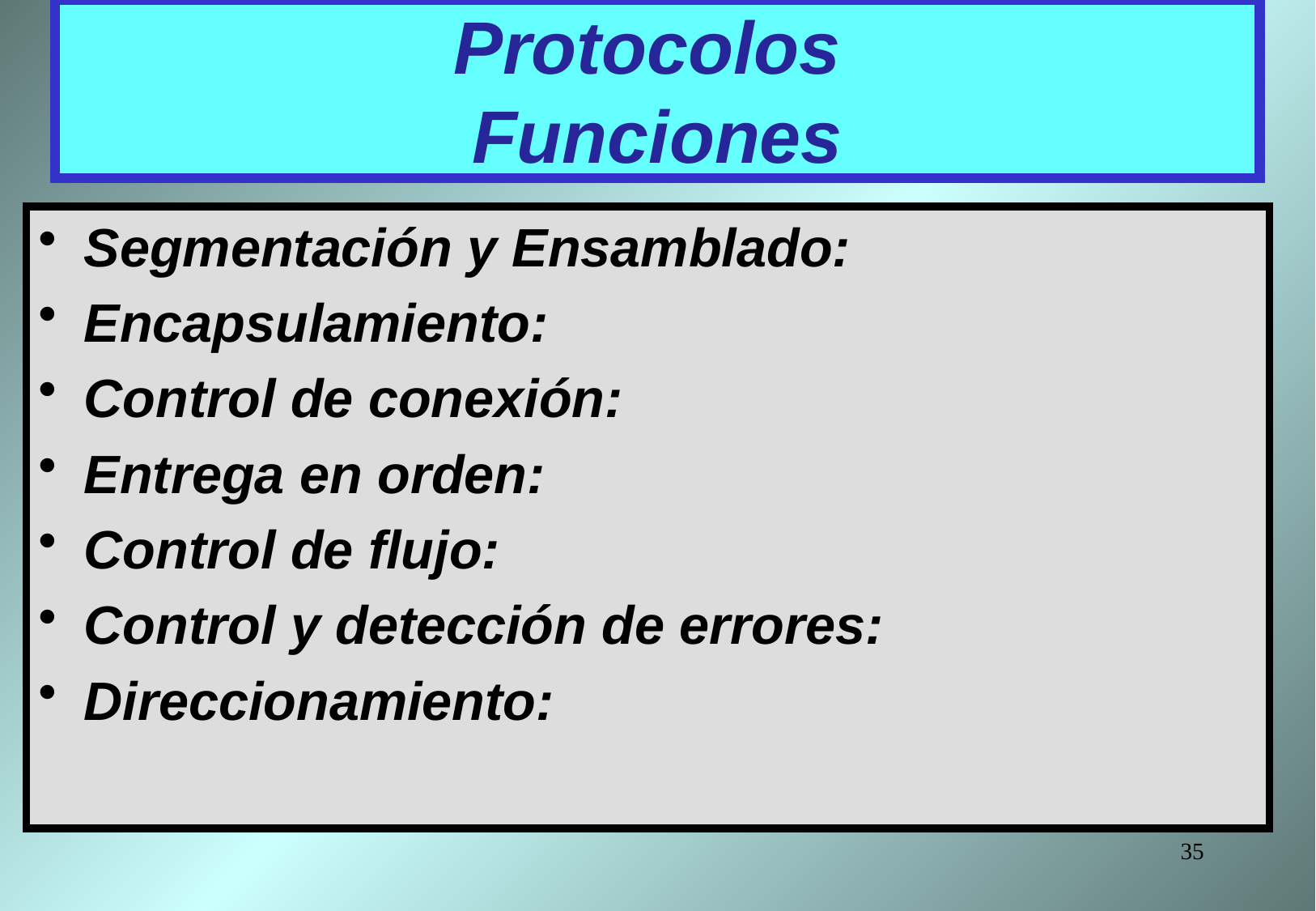

# Protocolos Funciones
Segmentación y Ensamblado:
Encapsulamiento:
Control de conexión:
Entrega en orden:
Control de flujo:
Control y detección de errores:
Direccionamiento:
35